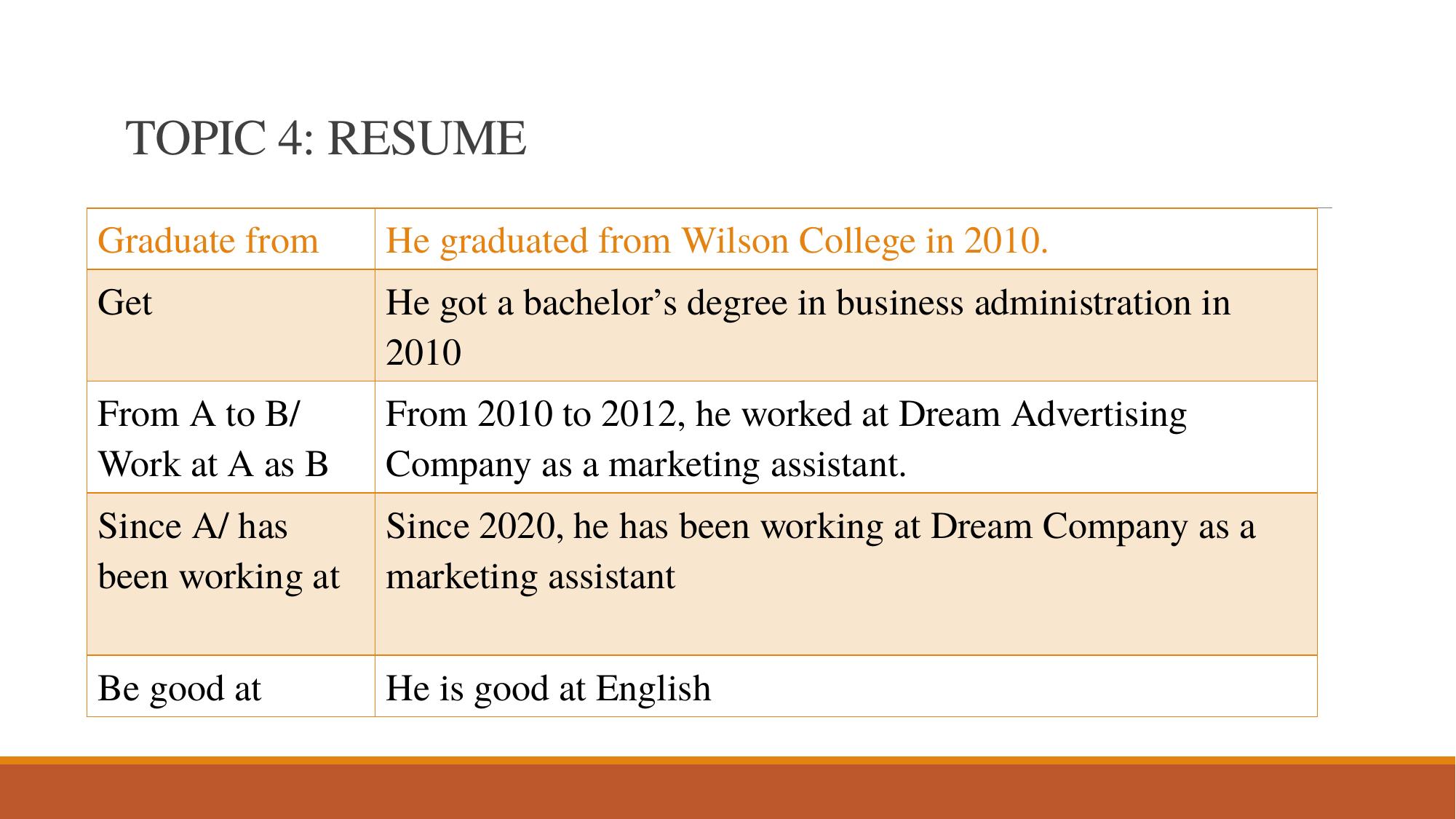

# TOPIC 4: RESUME
| Graduate from | He graduated from Wilson College in 2010. |
| --- | --- |
| Get | He got a bachelor’s degree in business administration in 2010 |
| From A to B/ Work at A as B | From 2010 to 2012, he worked at Dream Advertising Company as a marketing assistant. |
| Since A/ has been working at | Since 2020, he has been working at Dream Company as a marketing assistant |
| Be good at | He is good at English |